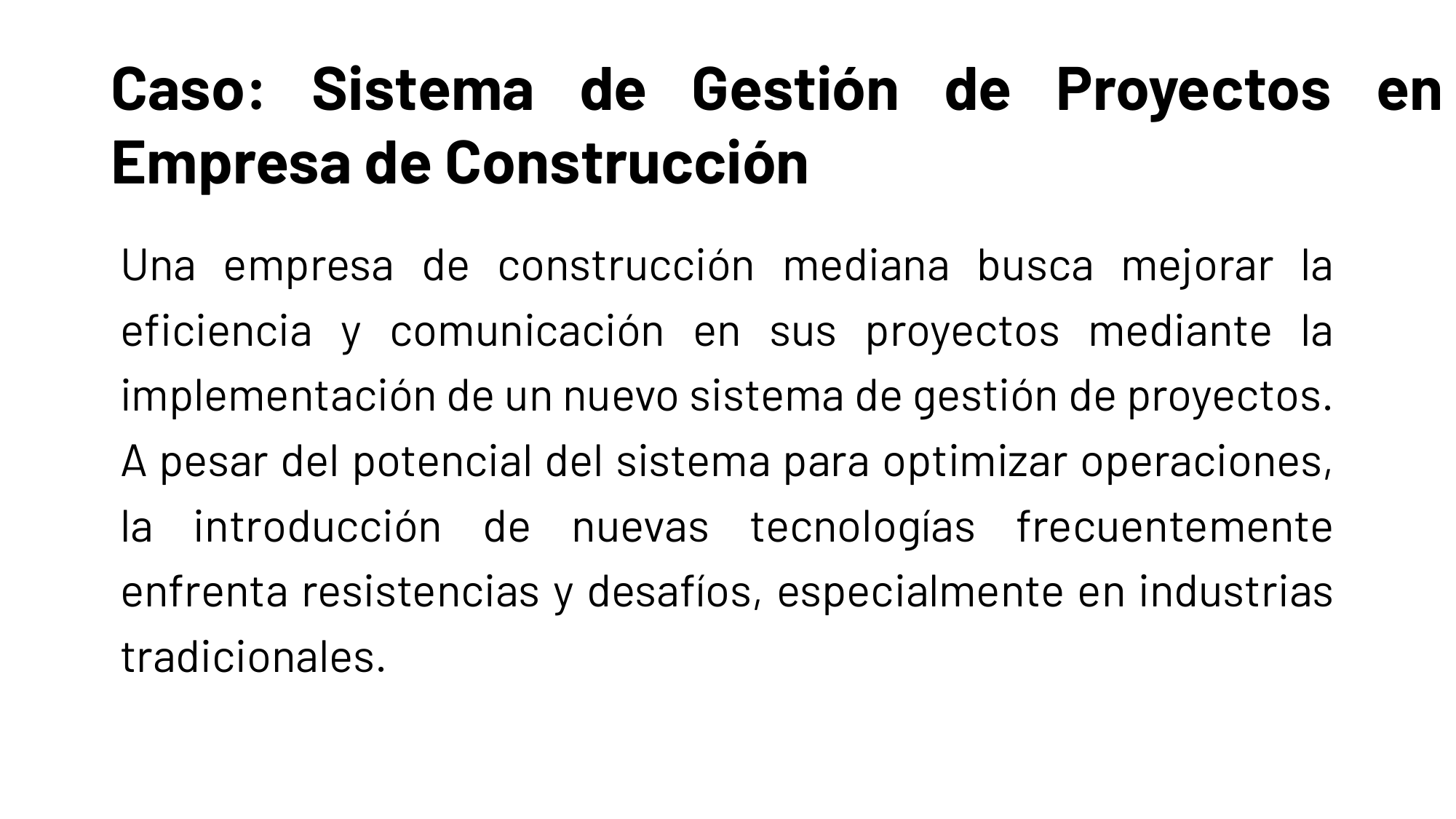

# Caso: Sistema de Gestión de Proyectos en Empresa de Construcción
Una empresa de construcción mediana busca mejorar la eficiencia y comunicación en sus proyectos mediante la implementación de un nuevo sistema de gestión de proyectos.
A pesar del potencial del sistema para optimizar operaciones, la introducción de nuevas tecnologías frecuentemente enfrenta resistencias y desafíos, especialmente en industrias tradicionales.